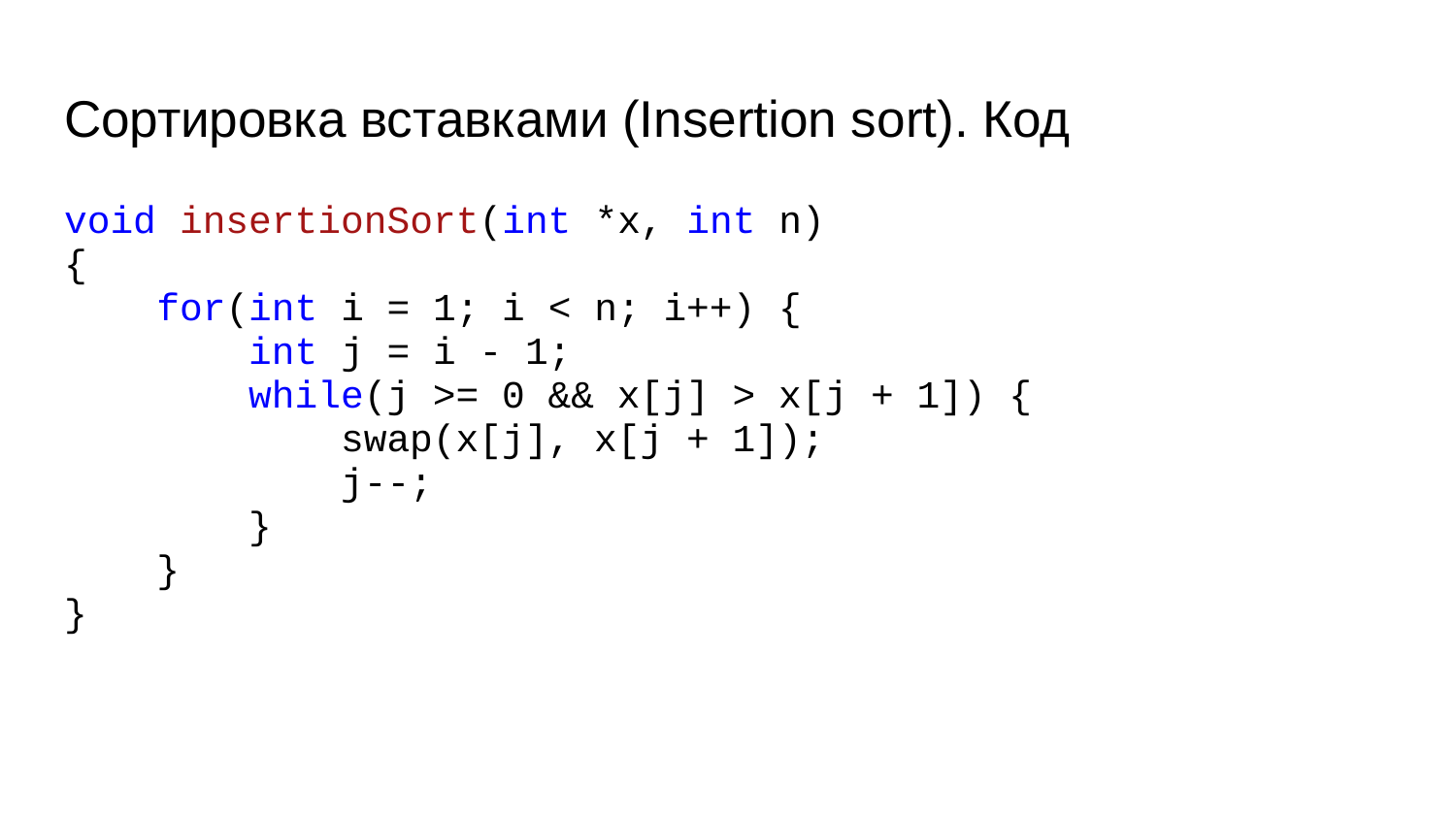

# Сортировка вставками (Insertion sort). Код
void insertionSort(int *x, int n)
{
    for(int i = 1; i < n; i++) {
        int j = i - 1;
        while(j >= 0 && x[j] > x[j + 1]) {
            swap(x[j], x[j + 1]);
            j--;
        }
    }
}